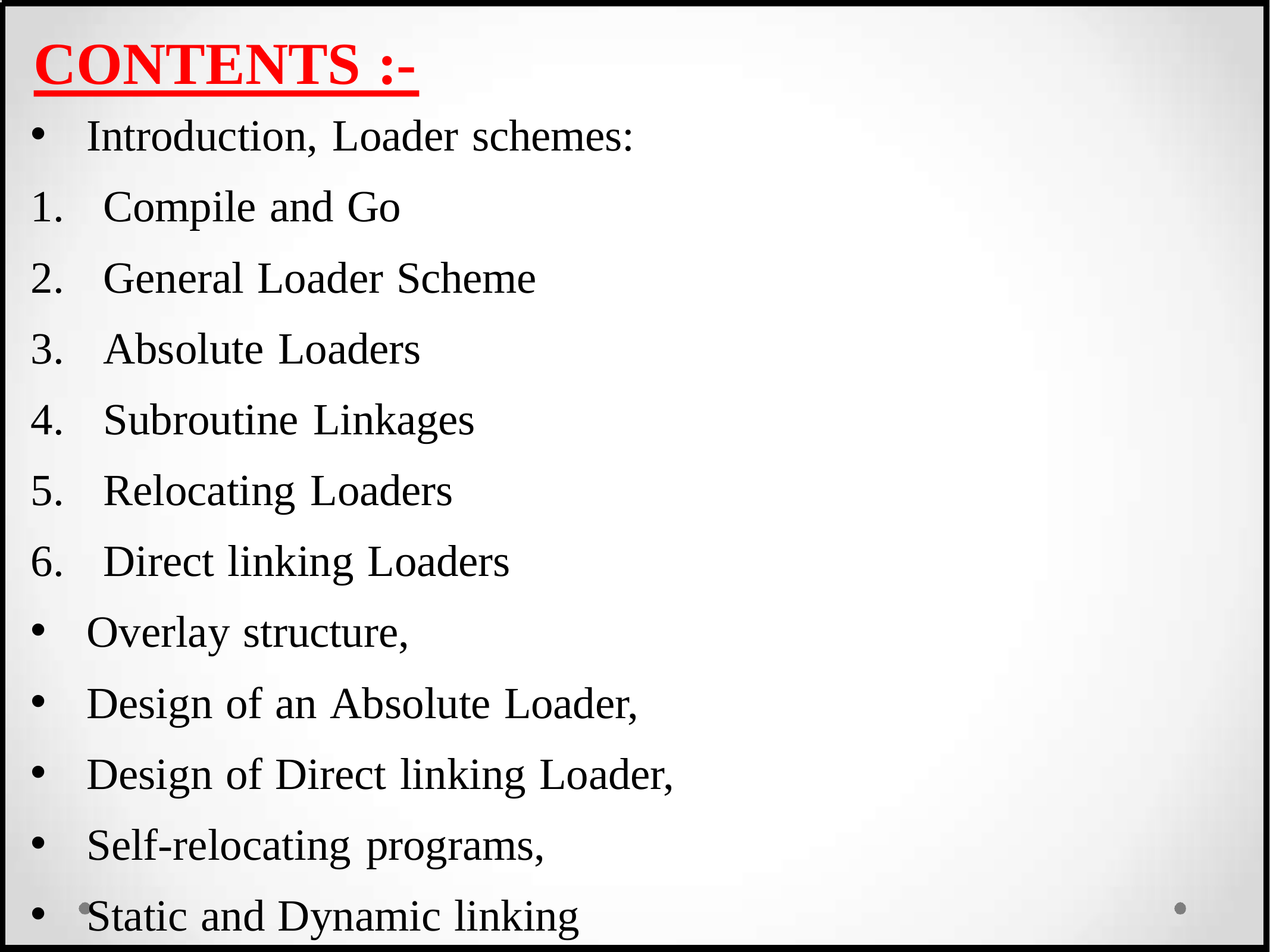

# CONTENTS :-
Introduction, Loader schemes:
Compile and Go
General Loader Scheme
Absolute Loaders
Subroutine Linkages
Relocating Loaders
Direct linking Loaders
Overlay structure,
Design of an Absolute Loader,
Design of Direct linking Loader,
Self-relocating programs,
Static and Dynamic linking